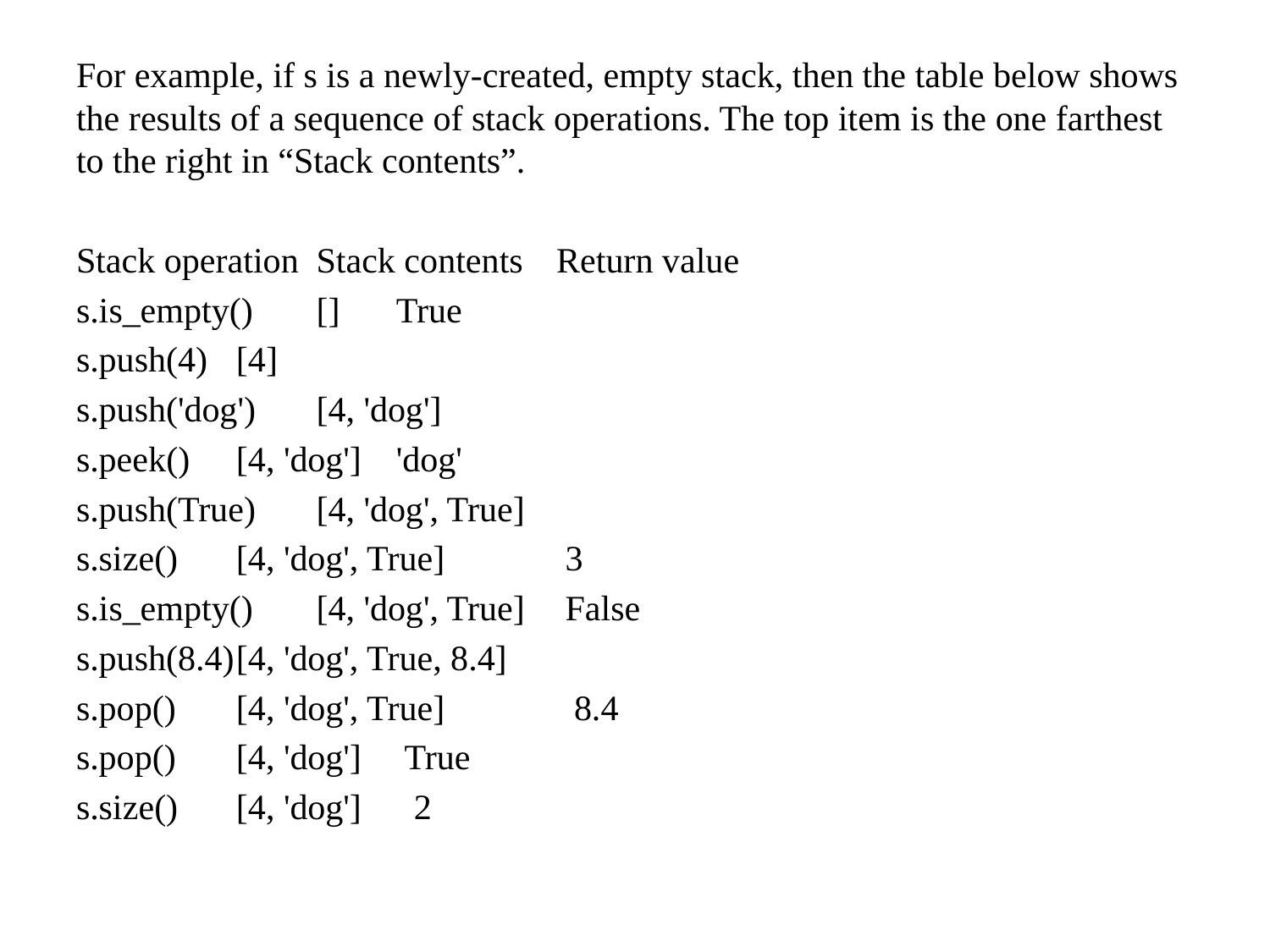

For example, if s is a newly-created, empty stack, then the table below shows the results of a sequence of stack operations. The top item is the one farthest to the right in “Stack contents”.

Stack operation		Stack contents		Return value
s.is_empty()		[]			True
s.push(4)		[4]
s.push('dog')		[4, 'dog']
s.peek()			[4, 'dog']		'dog'
s.push(True)		[4, 'dog', True]
s.size()			[4, 'dog', True]		 3
s.is_empty()		[4, 'dog', True]		 False
s.push(8.4)		[4, 'dog', True, 8.4]
s.pop()			[4, 'dog', True]		  8.4
s.pop()			[4, 'dog']		 True
s.size()			[4, 'dog']		  2